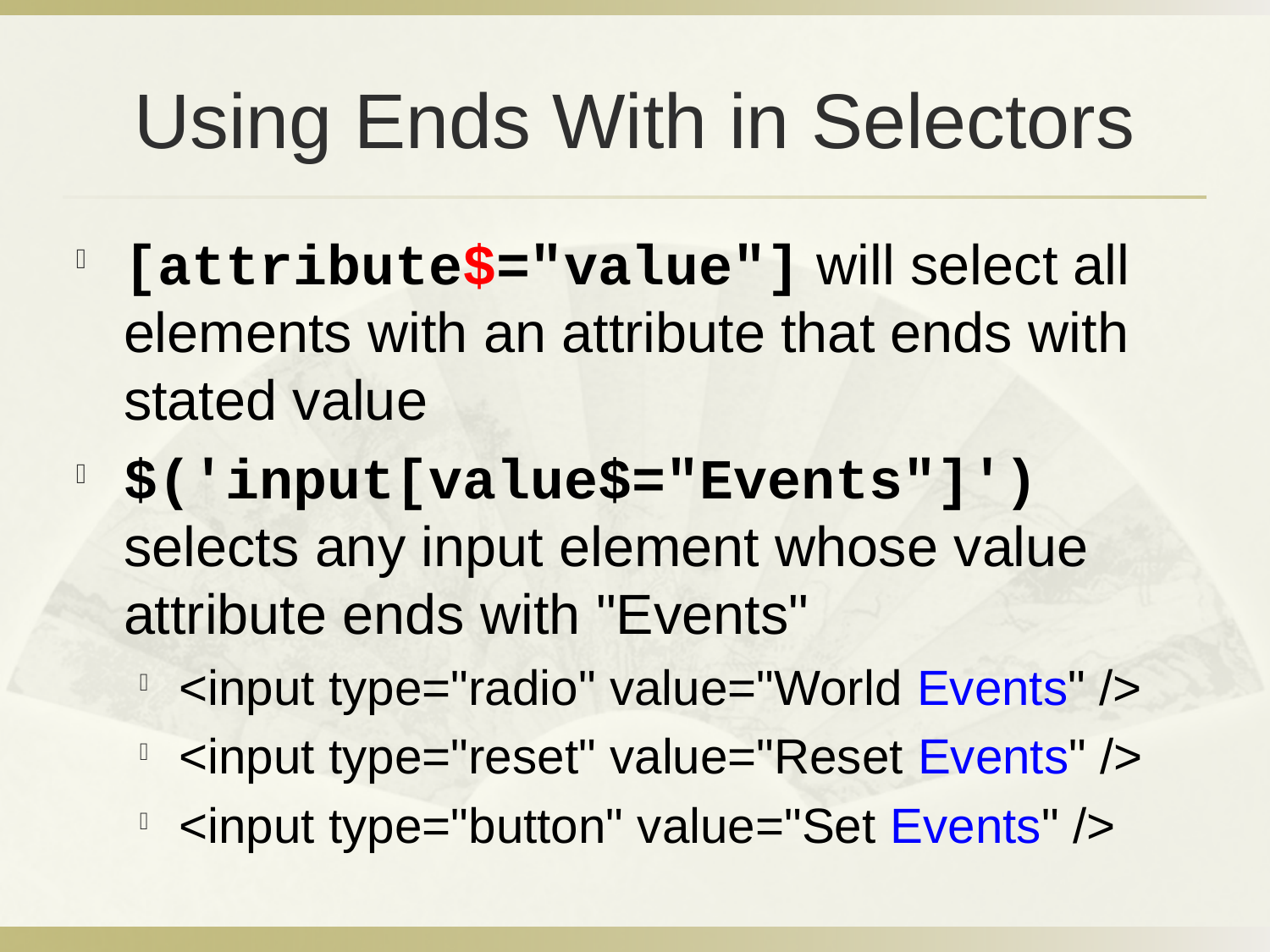

# Using Ends With in Selectors
[attribute$="value"] will select all elements with an attribute that ends with stated value
$('input[value$="Events"]') selects any input element whose value attribute ends with "Events"
<input type="radio" value="World Events" />
<input type="reset" value="Reset Events" />
<input type="button" value="Set Events" />